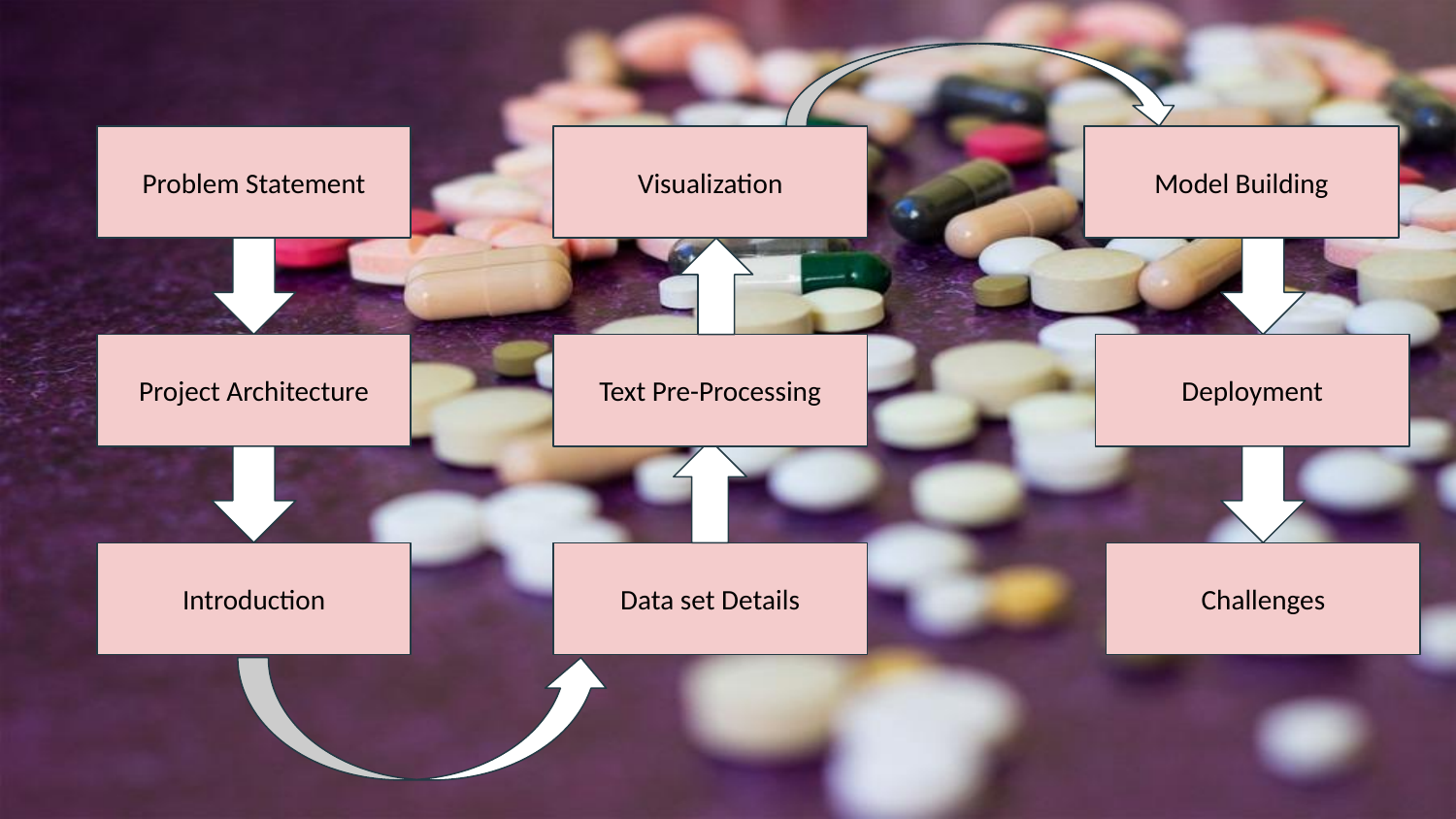

Problem Statement
Visualization
Model Building

Project Architecture
Text Pre-Processing
Deployment

Introduction
Data set Details
Challenges